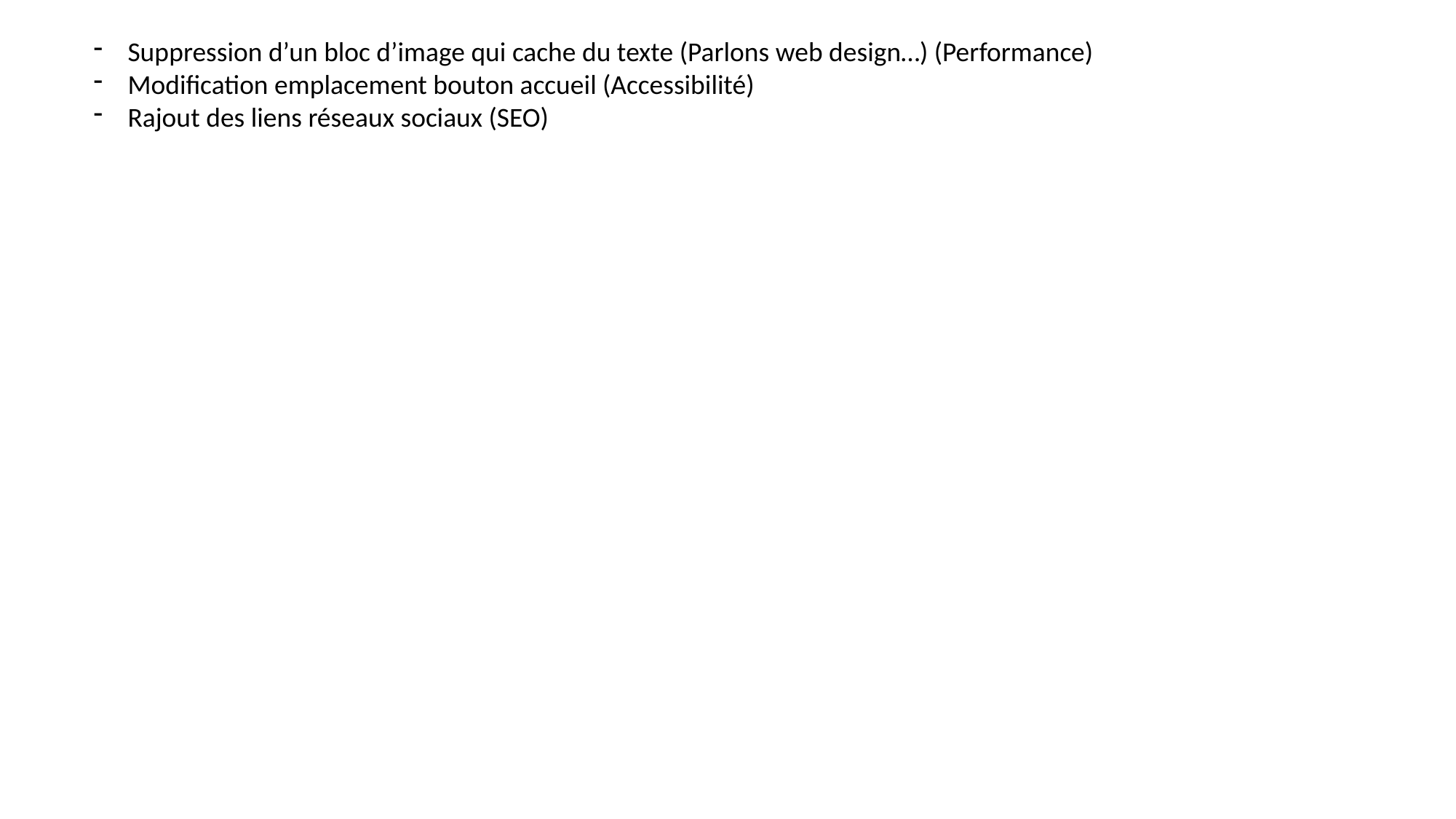

Suppression d’un bloc d’image qui cache du texte (Parlons web design…) (Performance)
Modification emplacement bouton accueil (Accessibilité)
Rajout des liens réseaux sociaux (SEO)